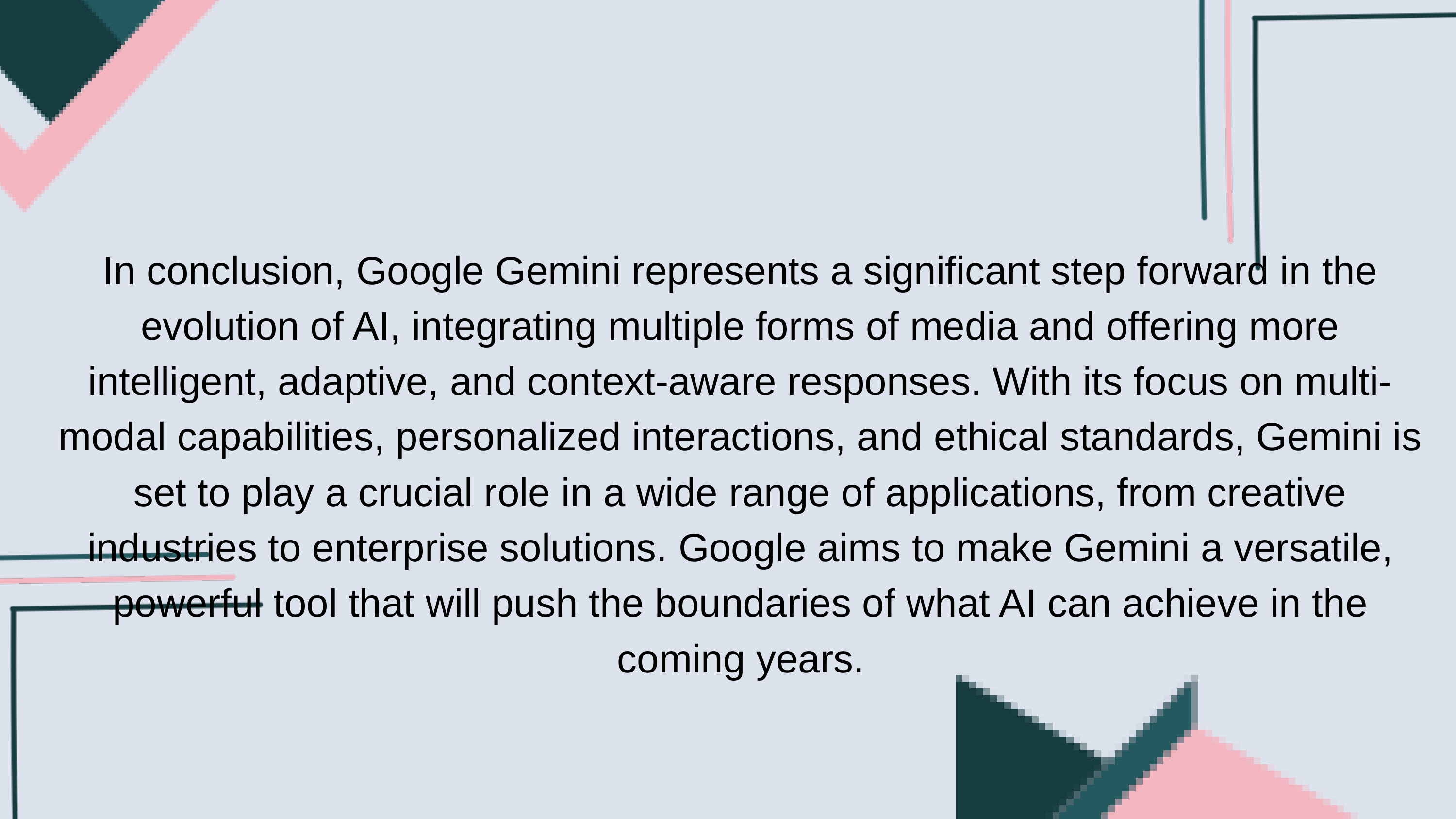

In conclusion, Google Gemini represents a significant step forward in the evolution of AI, integrating multiple forms of media and offering more intelligent, adaptive, and context-aware responses. With its focus on multi-modal capabilities, personalized interactions, and ethical standards, Gemini is set to play a crucial role in a wide range of applications, from creative industries to enterprise solutions. Google aims to make Gemini a versatile, powerful tool that will push the boundaries of what AI can achieve in the coming years.